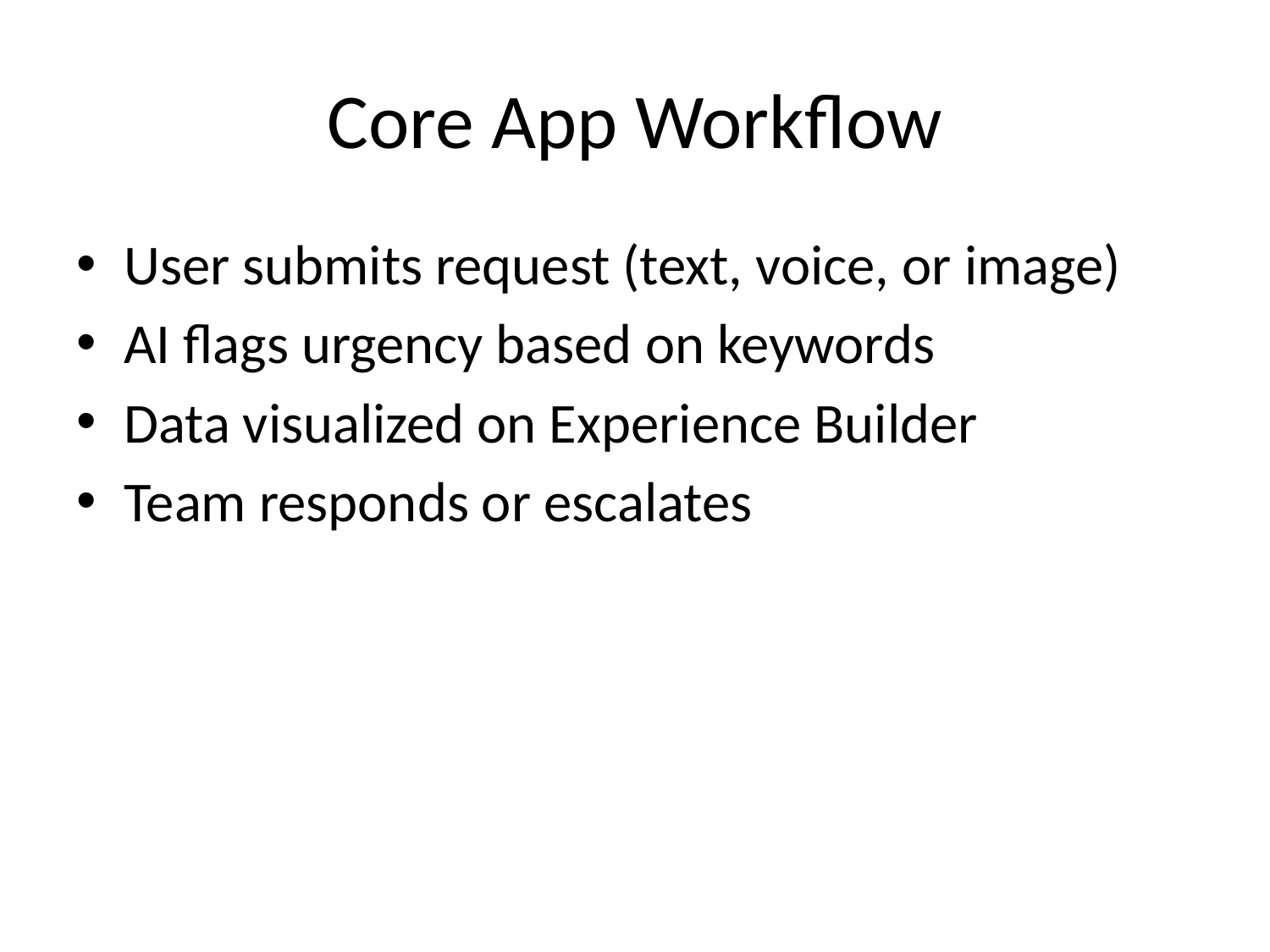

# Core App Workflow
User submits request (text, voice, or image)
AI flags urgency based on keywords
Data visualized on Experience Builder
Team responds or escalates